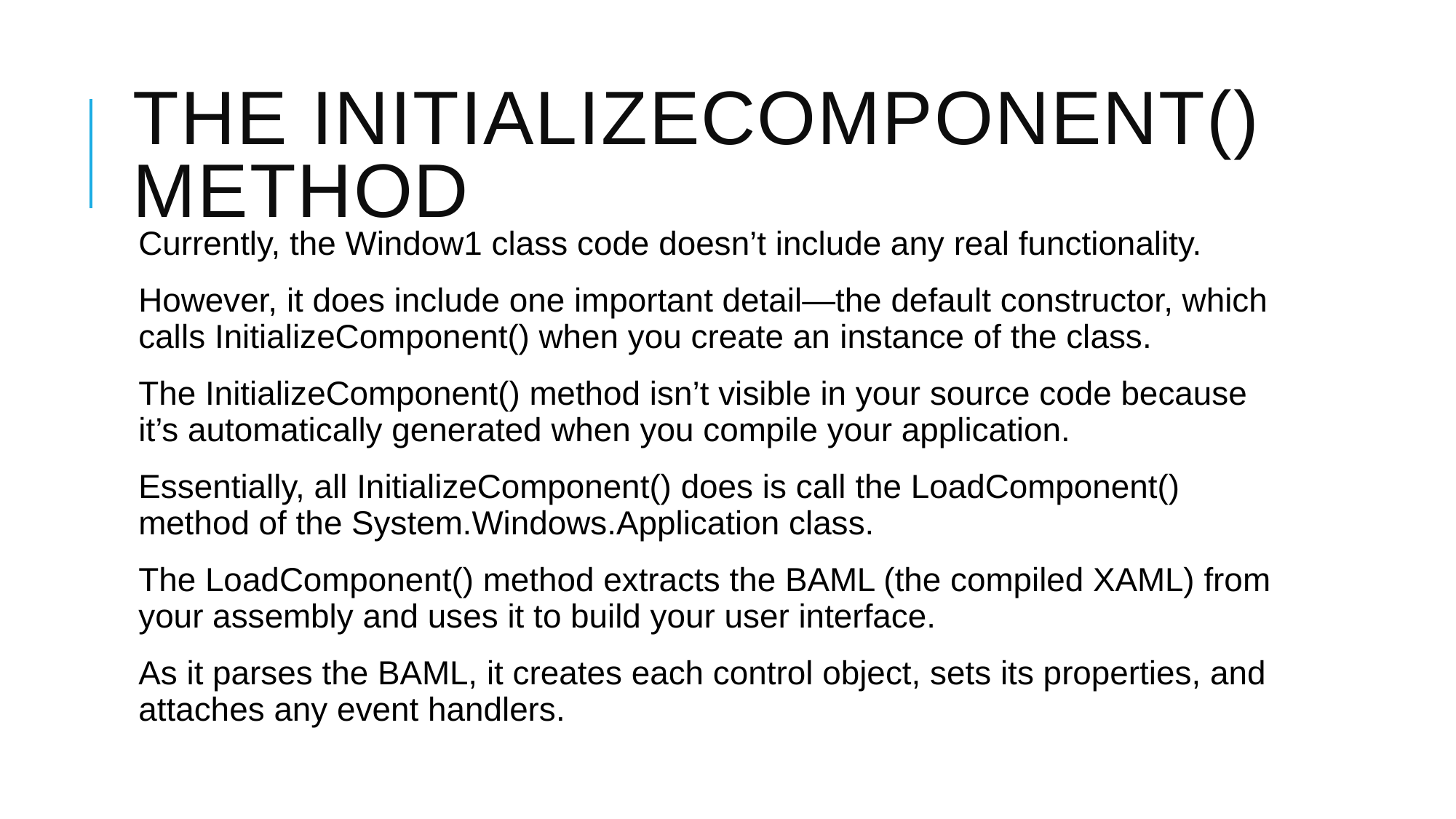

# The InitializeComponent() Method
Currently, the Window1 class code doesn’t include any real functionality.
However, it does include one important detail—the default constructor, which calls InitializeComponent() when you create an instance of the class.
The InitializeComponent() method isn’t visible in your source code because it’s automatically generated when you compile your application.
Essentially, all InitializeComponent() does is call the LoadComponent() method of the System.Windows.Application class.
The LoadComponent() method extracts the BAML (the compiled XAML) from your assembly and uses it to build your user interface.
As it parses the BAML, it creates each control object, sets its properties, and attaches any event handlers.